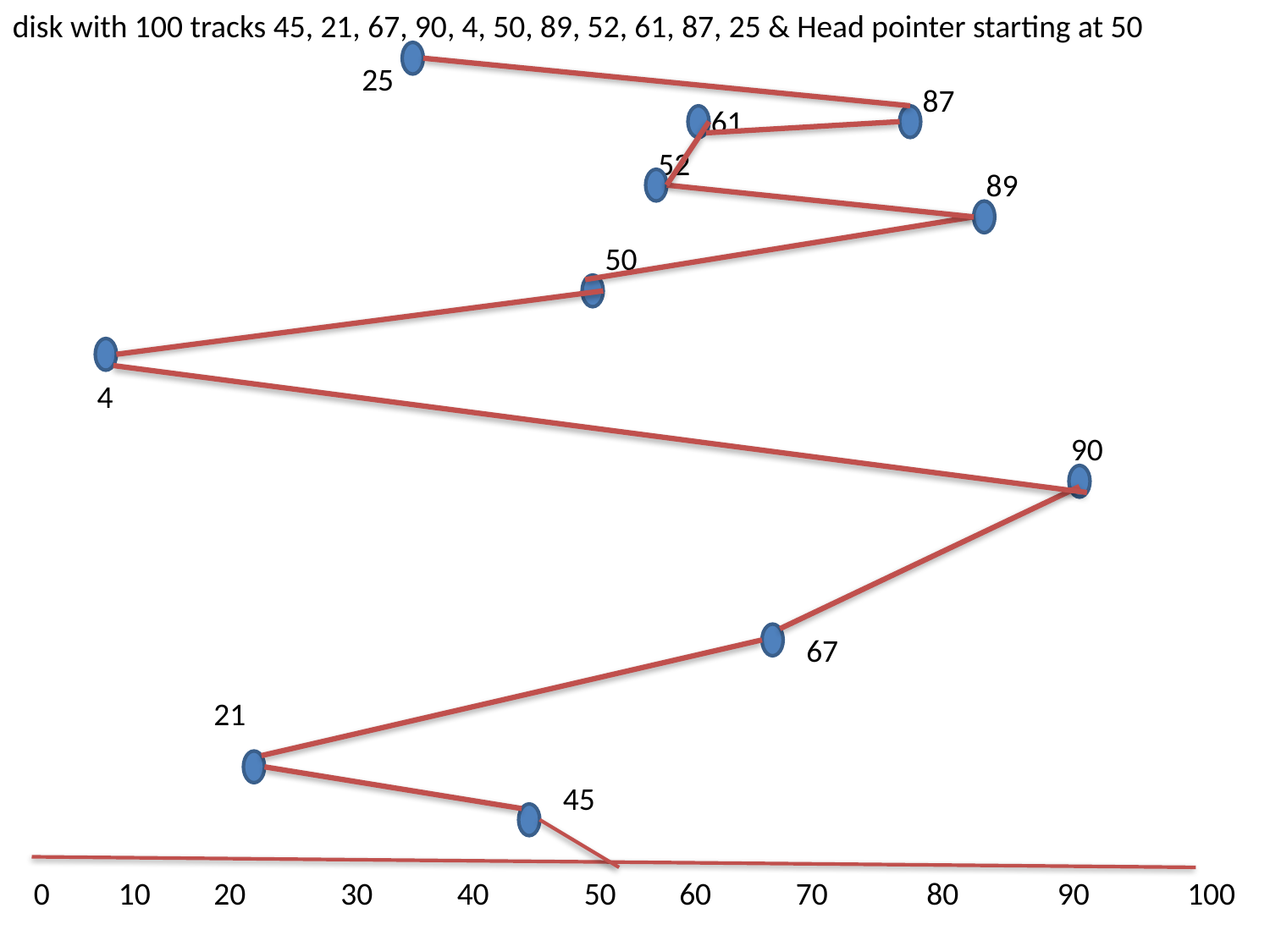

disk with 100 tracks 45, 21, 67, 90, 4, 50, 89, 52, 61, 87, 25 & Head pointer starting at 50

25
87
61

52
89

50

4
90

67
21

45

0
10
20
30
40
50
60
70
  80
    90
100